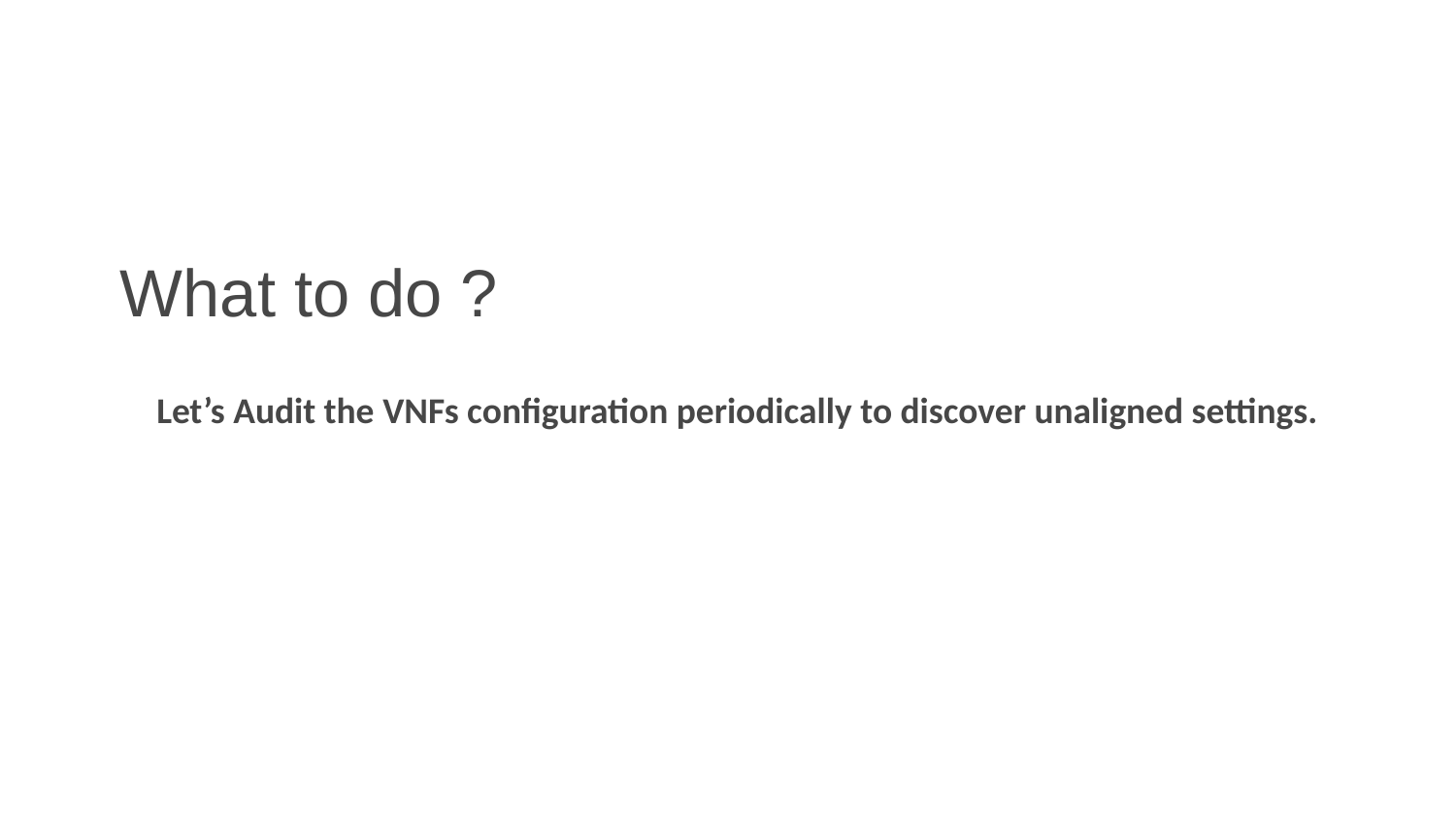

What to do ?
Let’s Audit the VNFs configuration periodically to discover unaligned settings.